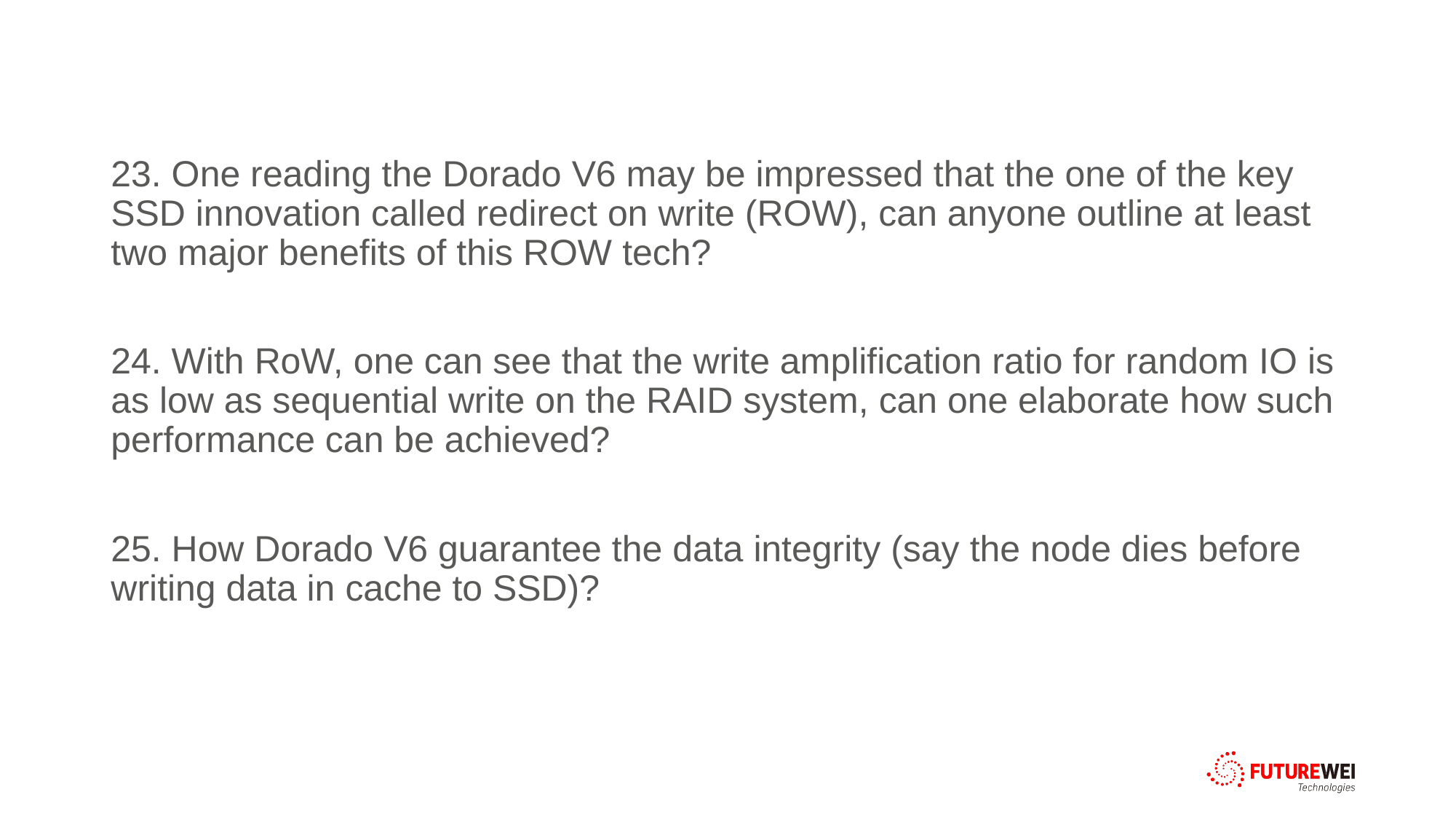

23. One reading the Dorado V6 may be impressed that the one of the key SSD innovation called redirect on write (ROW), can anyone outline at least two major benefits of this ROW tech?

24. With RoW, one can see that the write amplification ratio for random IO is as low as sequential write on the RAID system, can one elaborate how such performance can be achieved?

25. How Dorado V6 guarantee the data integrity (say the node dies before writing data in cache to SSD)?